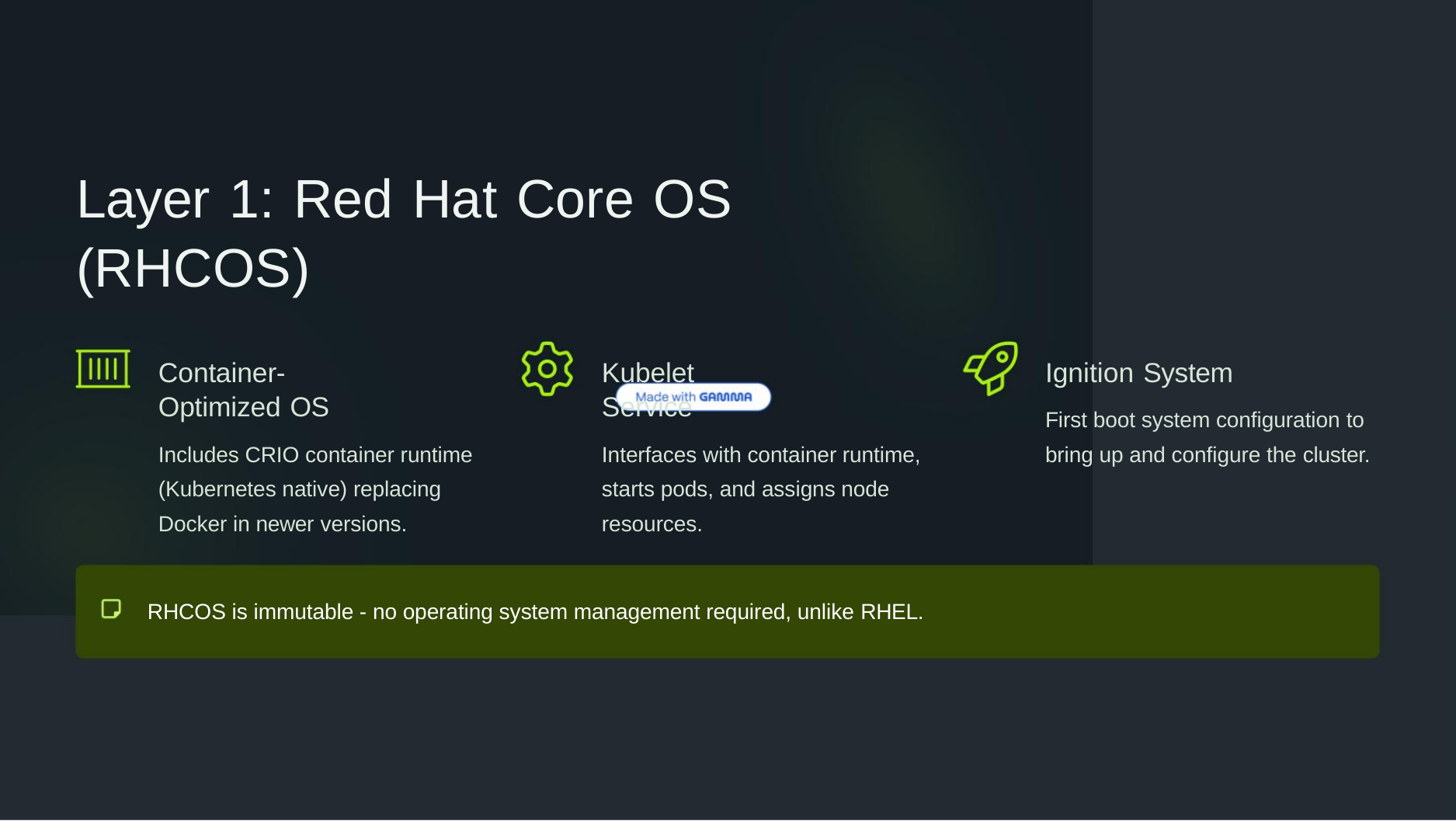

Layer 1: Red Hat Core OS
(RHCOS)
Container-
Optimized OS
Kubelet
Service
Ignition System
First boot system configuration to
bring up and configure the cluster.
Includes CRIO container runtime
(Kubernetes native) replacing
Docker in newer versions.
Interfaces with container runtime,
starts pods, and assigns node
resources.
RHCOS is immutable - no operating system management required, unlike RHEL.